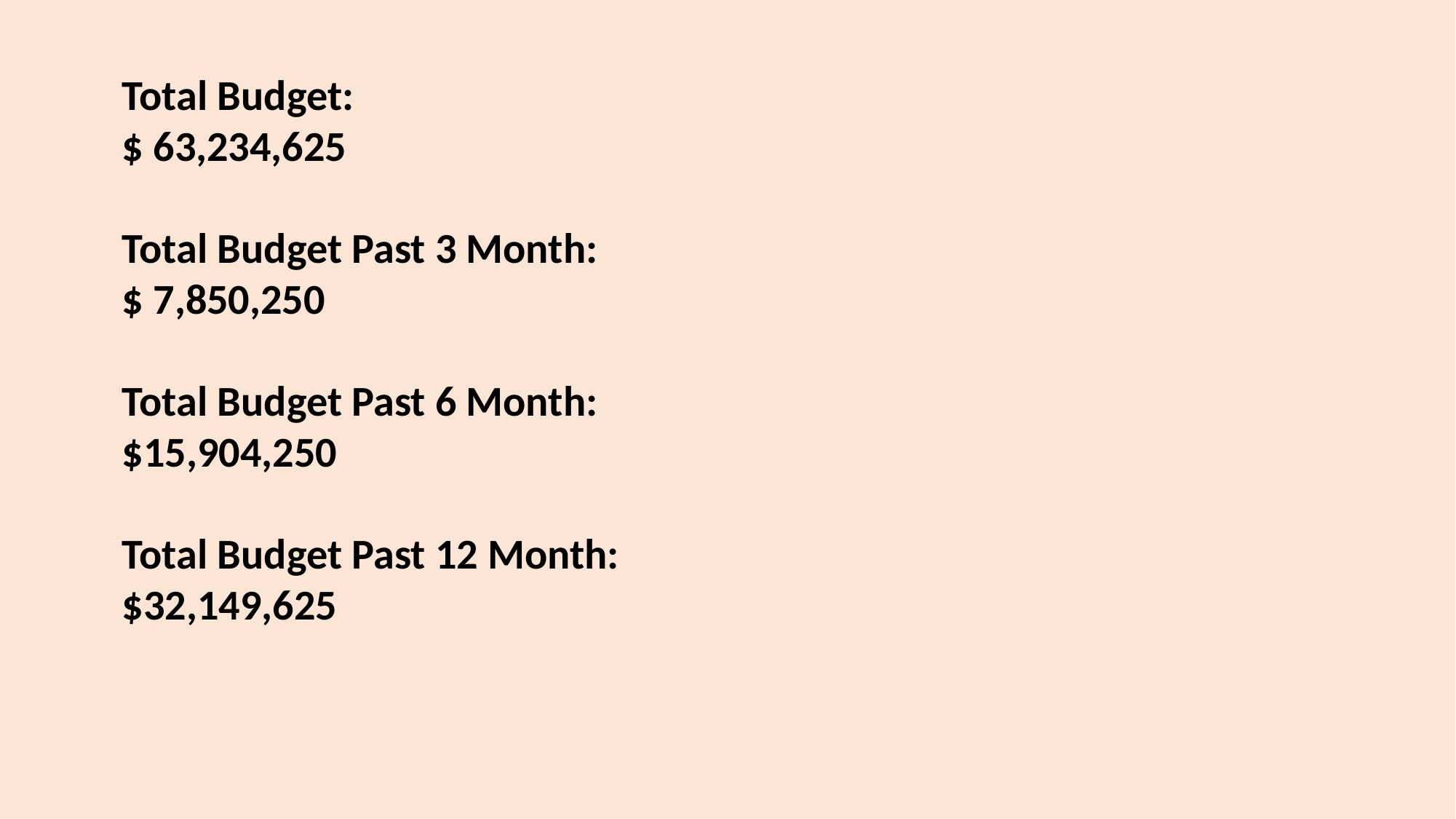

Total Budget:
$ 63,234,625

Total Budget Past 3 Month:
$ 7,850,250

Total Budget Past 6 Month:
$15,904,250

Total Budget Past 12 Month:
$32,149,625